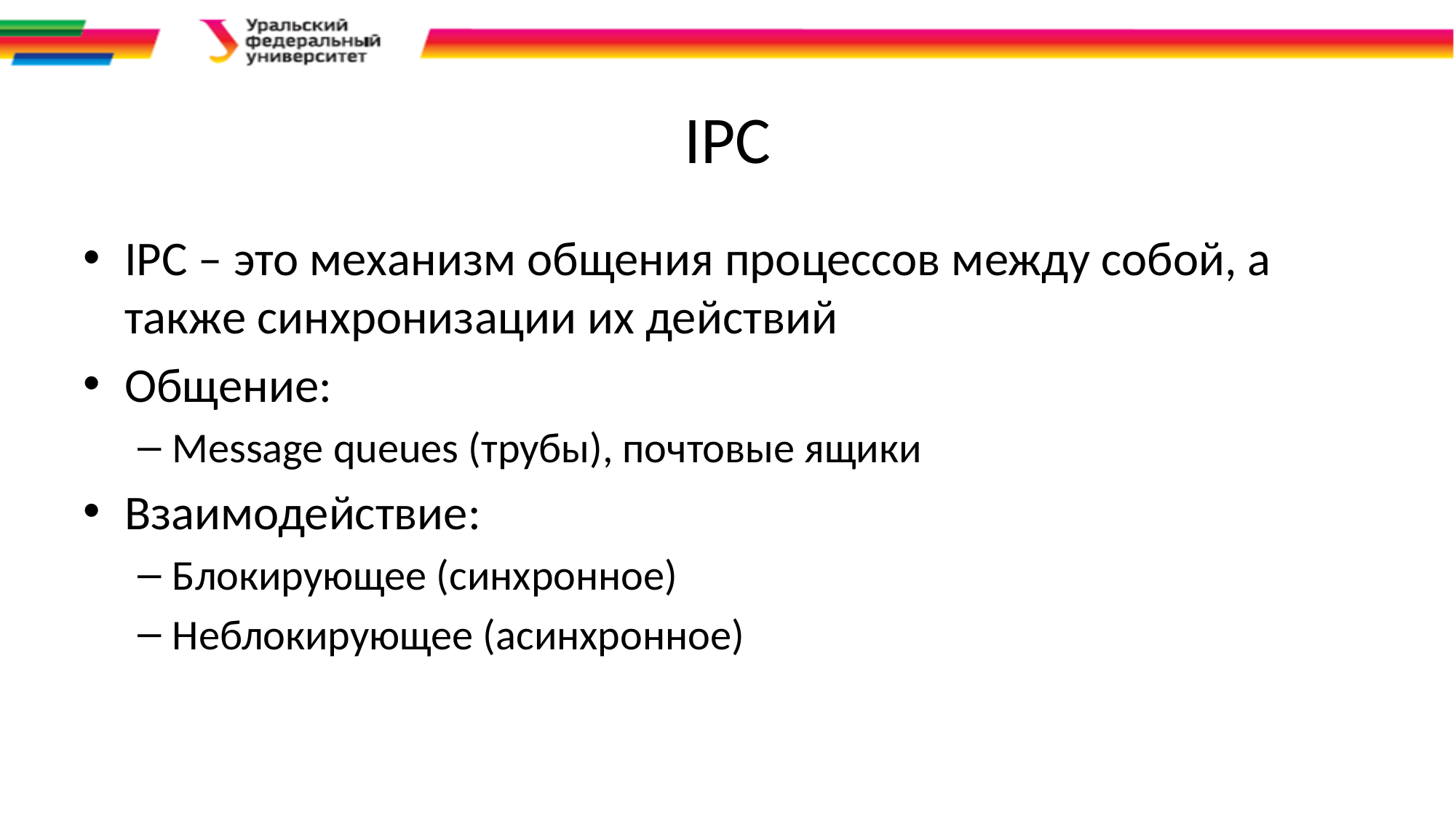

# IPC
IPC – это механизм общения процессов между собой, а также синхронизации их действий
Общение:
Message queues (трубы), почтовые ящики
Взаимодействие:
Блокирующее (синхронное)
Неблокирующее (асинхронное)